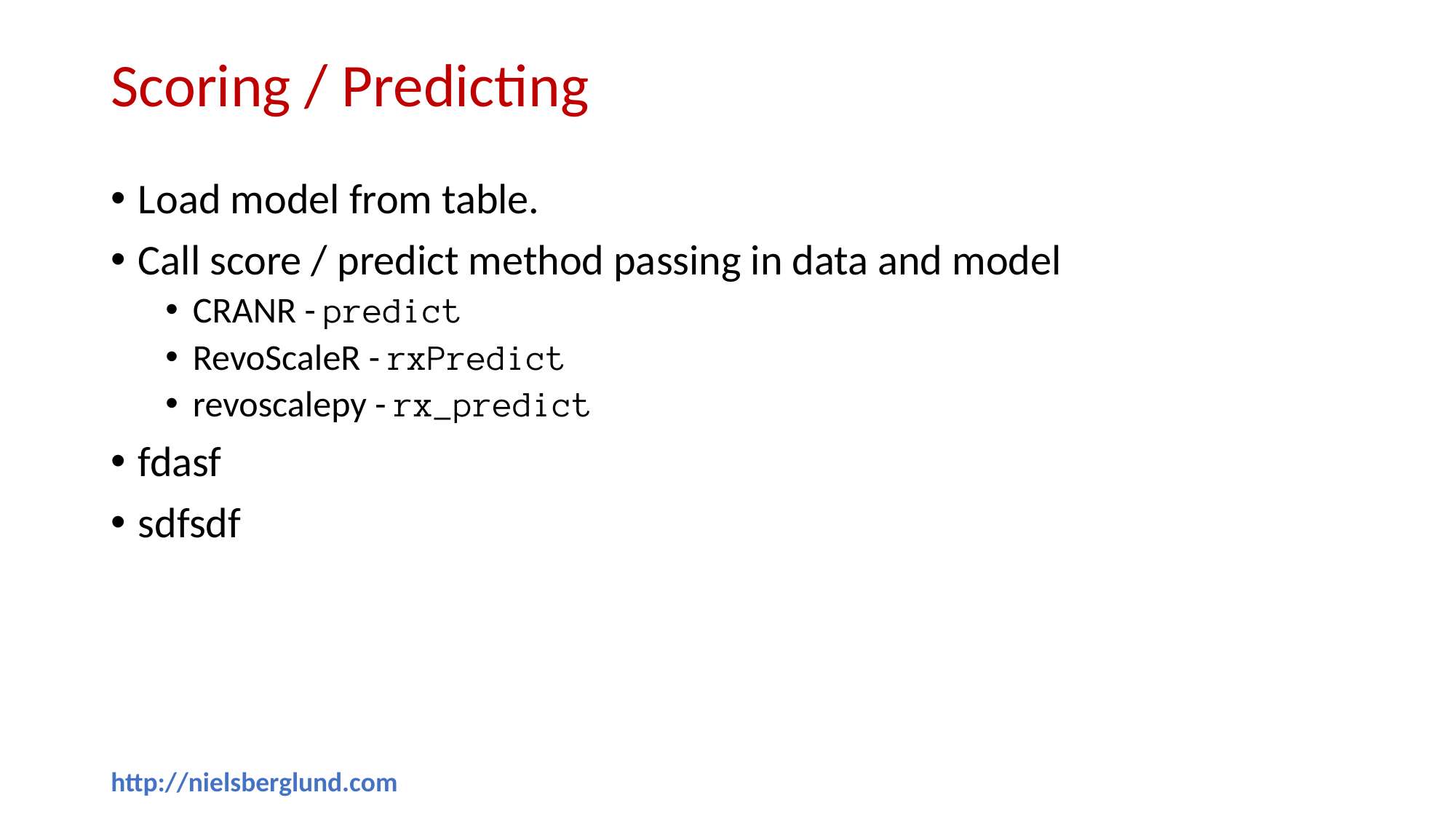

# Scoring / Predicting
Load model from table.
Call score / predict method passing in data and model
CRANR - predict
RevoScaleR - rxPredict
revoscalepy - rx_predict
fdasf
sdfsdf
http://nielsberglund.com